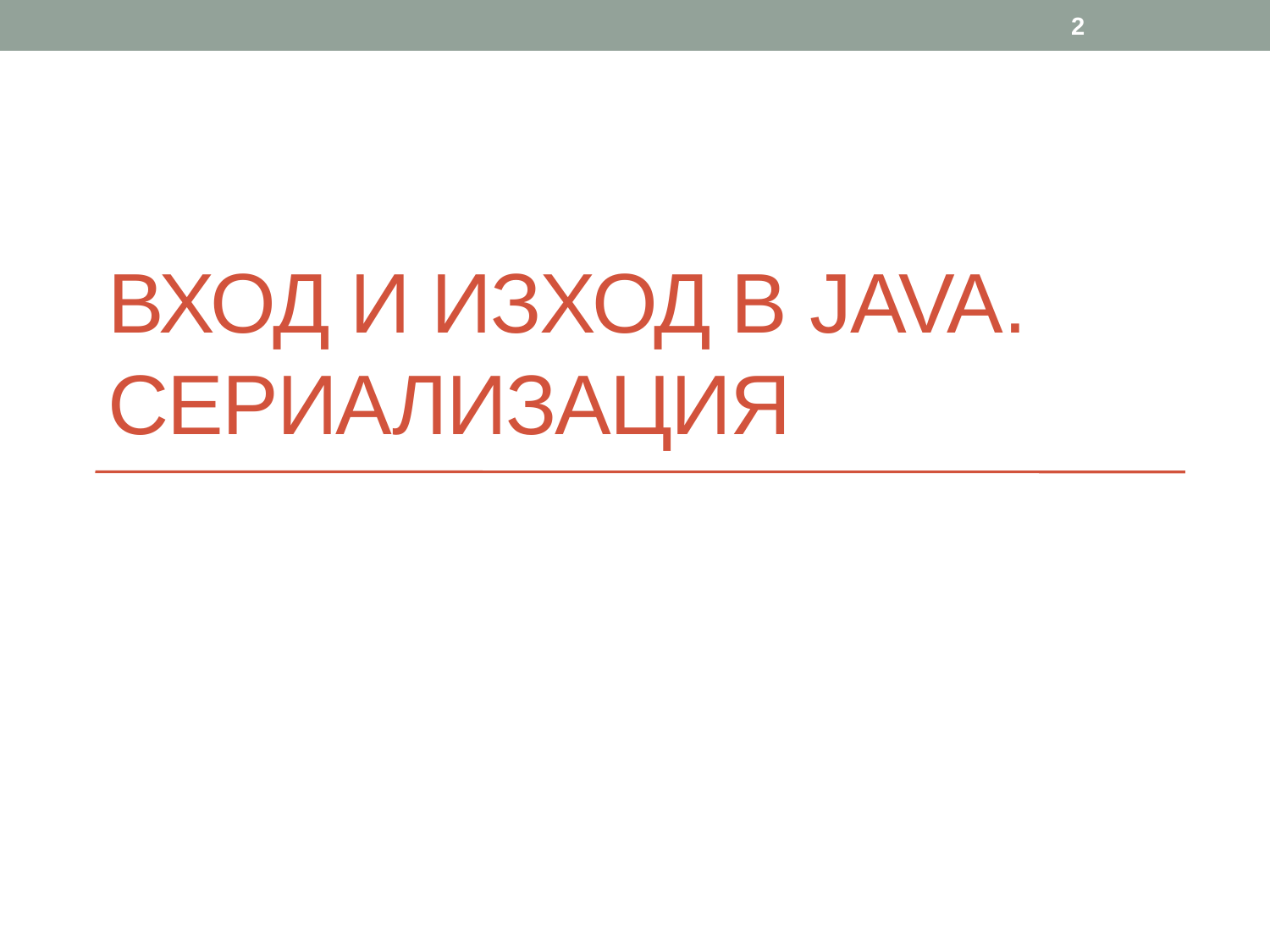

2
# Вход и изход в java. Сериализация